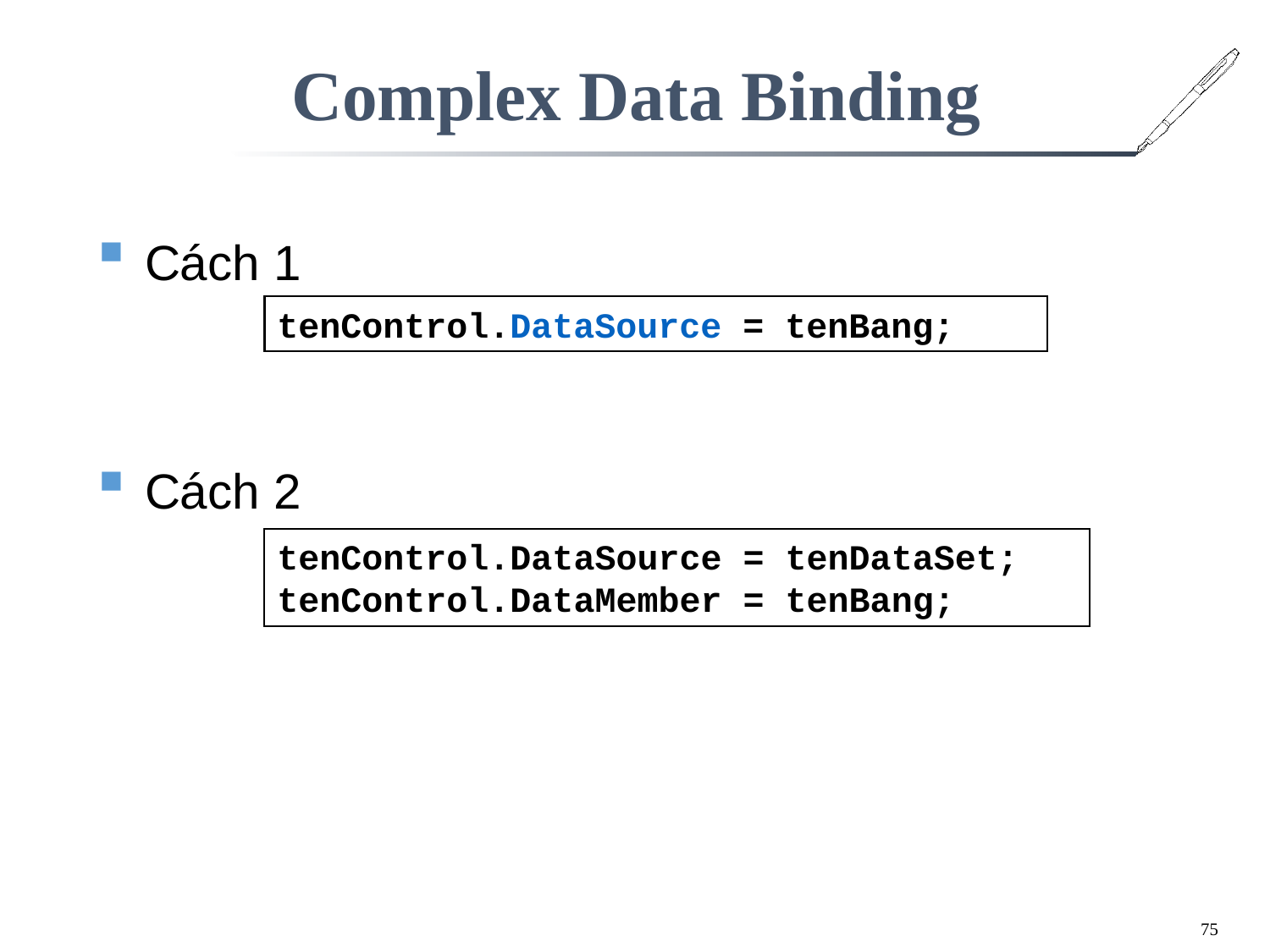

# Complex Data Binding
Cách 1
tenControl.DataSource = tenBang;
Cách 2
tenControl.DataSource = tenDataSet;
tenControl.DataMember = tenBang;
75